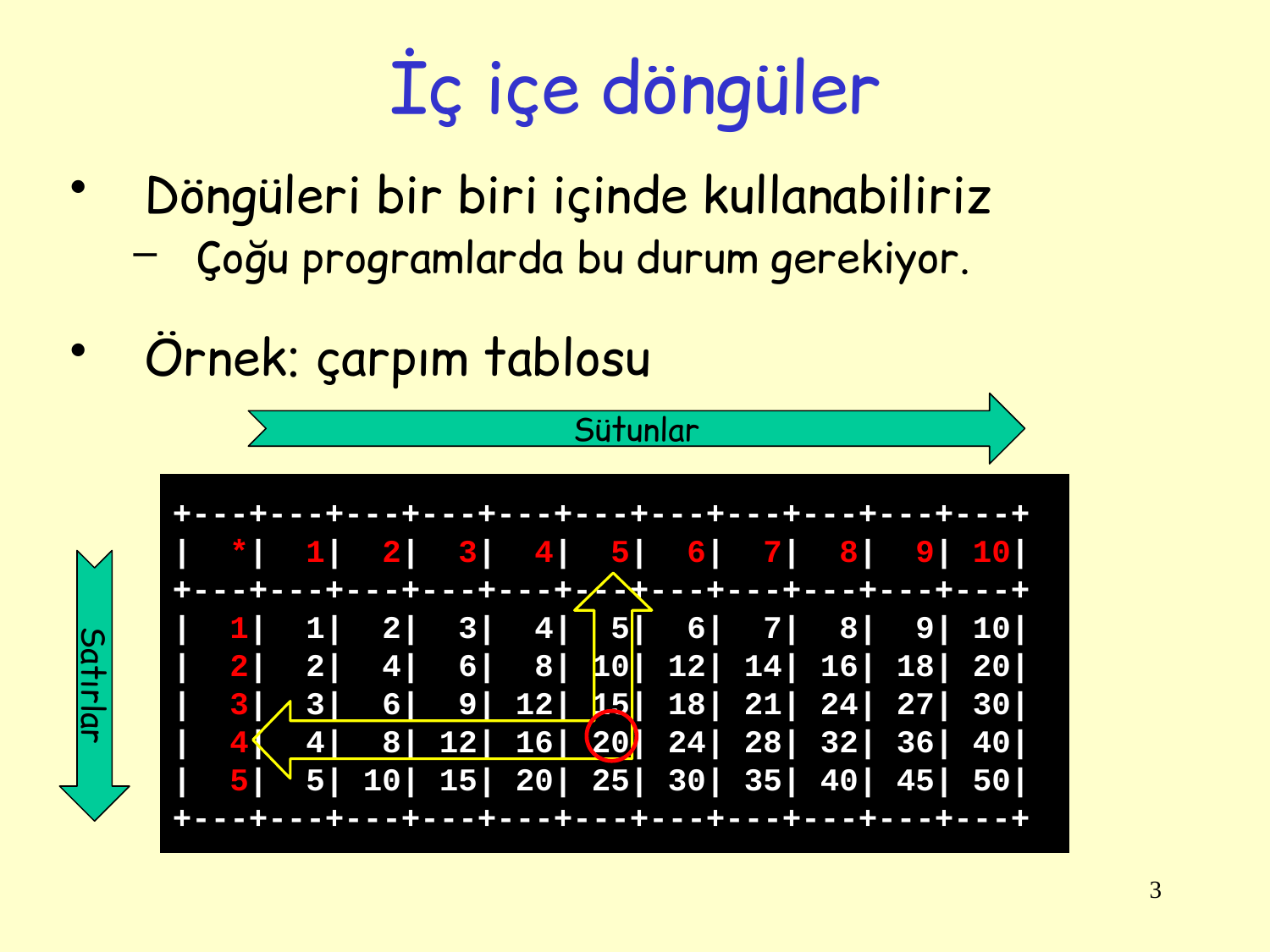

# İç içe döngüler
Döngüleri bir biri içinde kullanabiliriz
Çoğu programlarda bu durum gerekiyor.

Örnek: çarpım tablosu
Sütunlar
+---+---+---+---+---+---+---+---+---+---+---+
|  *|  1|  2|  3|  4|  5|  6|  7|  8|  9| 10|
+---+---+---+---+---+---+---+---+---+---+---+
|  1|  1|  2|  3|  4|  5|  6|  7|  8|  9| 10|
|  2|  2|  4|  6|  8| 10| 12| 14| 16| 18| 20|
|  3|  3|  6|  9| 12| 15| 18| 21| 24| 27| 30|
|  4|  4|  8| 12| 16| 20| 24| 28| 32| 36| 40|
|  5|  5| 10| 15| 20| 25| 30| 35| 40| 45| 50|
+---+---+---+---+---+---+---+---+---+---+---+

Satırlar

3